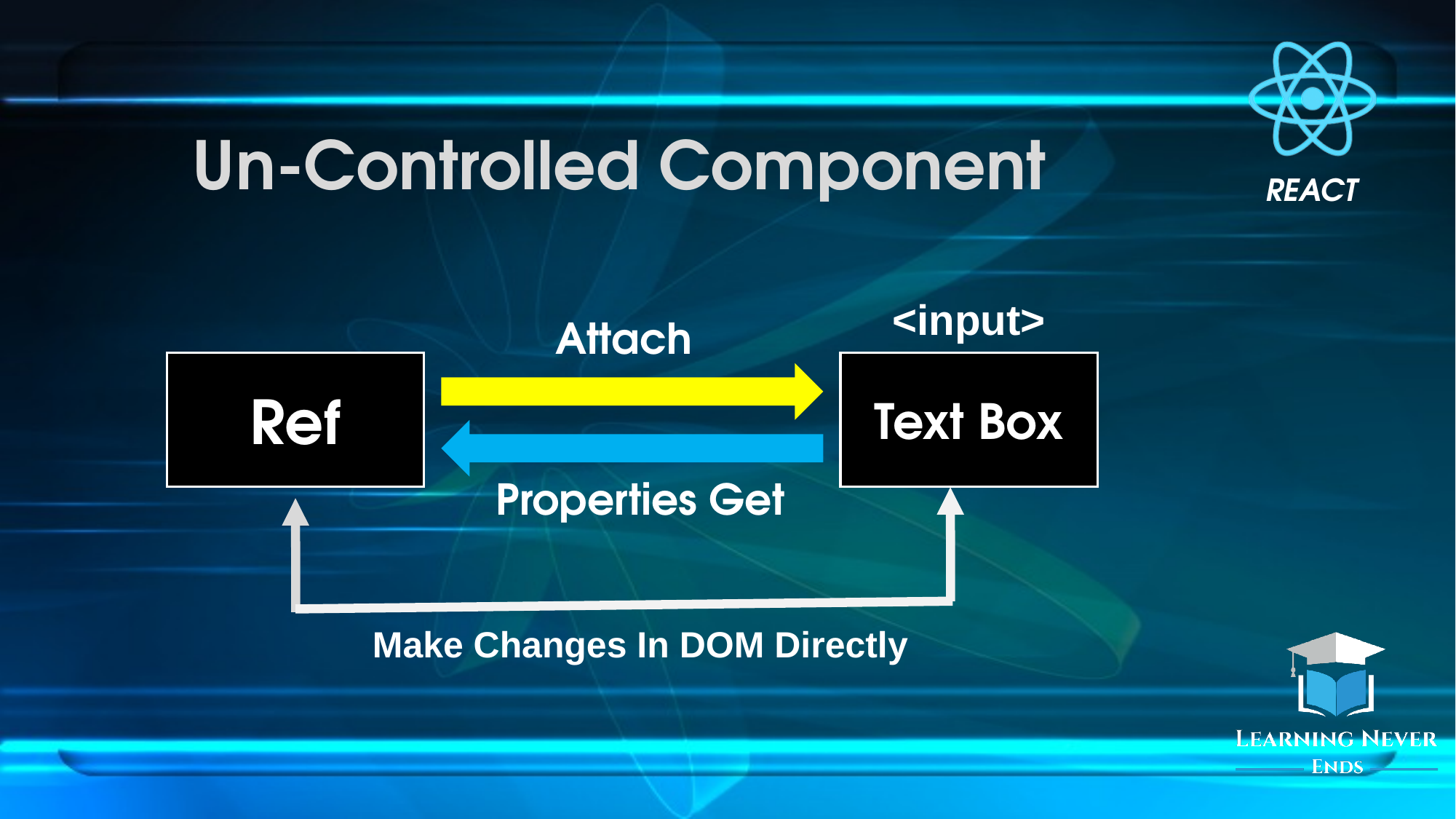

# Un-Controlled Component
<input>
Attach
Ref
Text Box

Properties Get
Make Changes In DOM Directly